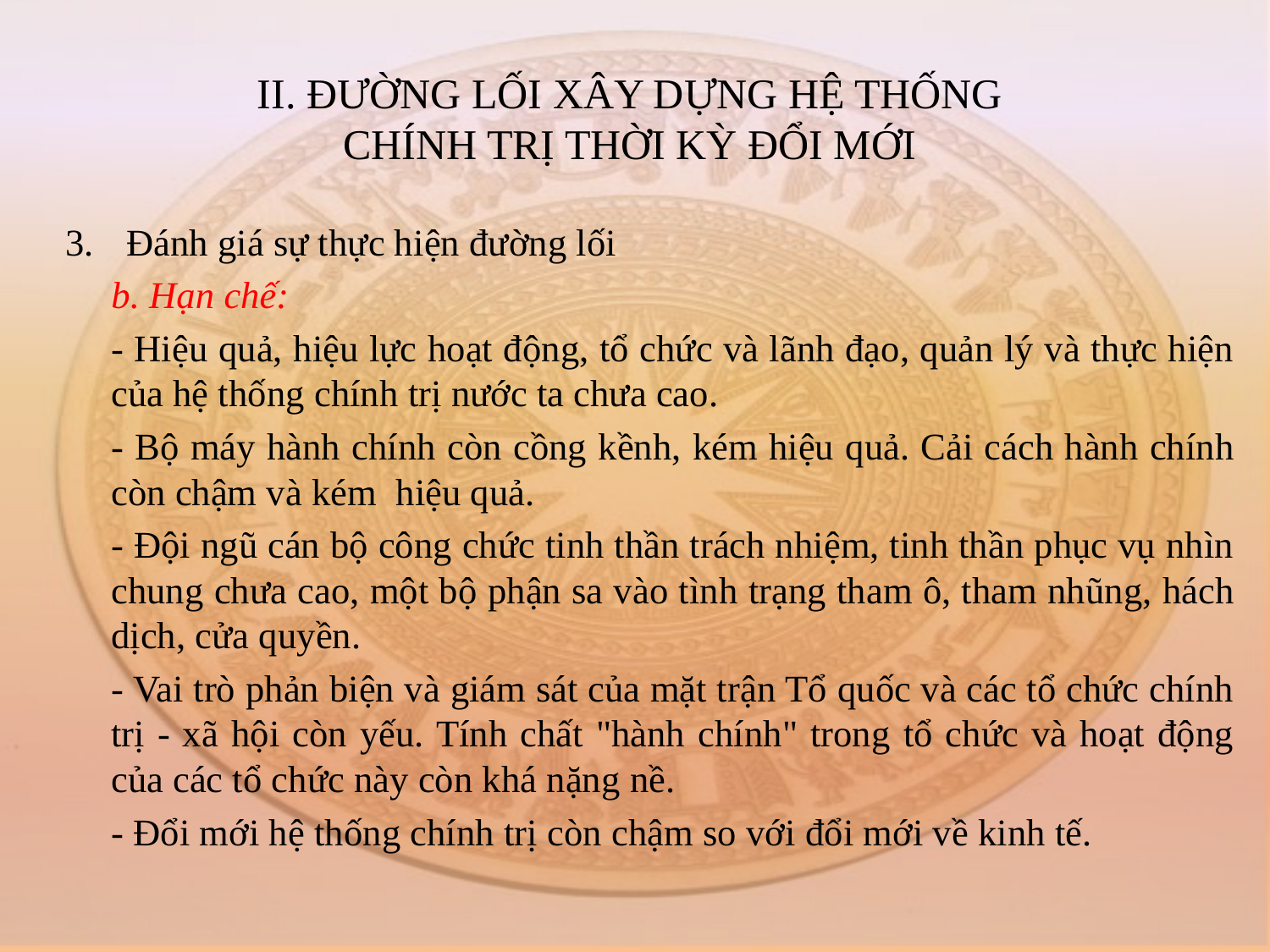

# II. ĐƯỜNG LỐI XÂY DỰNG HỆ THỐNG CHÍNH TRỊ THỜI KỲ ĐỔI MỚI
Đánh giá sự thực hiện đường lối
	b. Hạn chế:
	- Hiệu quả, hiệu lực hoạt động, tổ chức và lãnh đạo, quản lý và thực hiện của hệ thống chính trị nước ta chưa cao.
	- Bộ máy hành chính còn cồng kềnh, kém hiệu quả. Cải cách hành chính còn chậm và kém  hiệu quả.
	- Đội ngũ cán bộ công chức tinh thần trách nhiệm, tinh thần phục vụ nhìn chung chưa cao, một bộ phận sa vào tình trạng tham ô, tham nhũng, hách dịch, cửa quyền.
	- Vai trò phản biện và giám sát của mặt trận Tổ quốc và các tổ chức chính trị - xã hội còn yếu. Tính chất "hành chính" trong tổ chức và hoạt động của các tổ chức này còn khá nặng nề.
	- Đổi mới hệ thống chính trị còn chậm so với đổi mới về kinh tế.